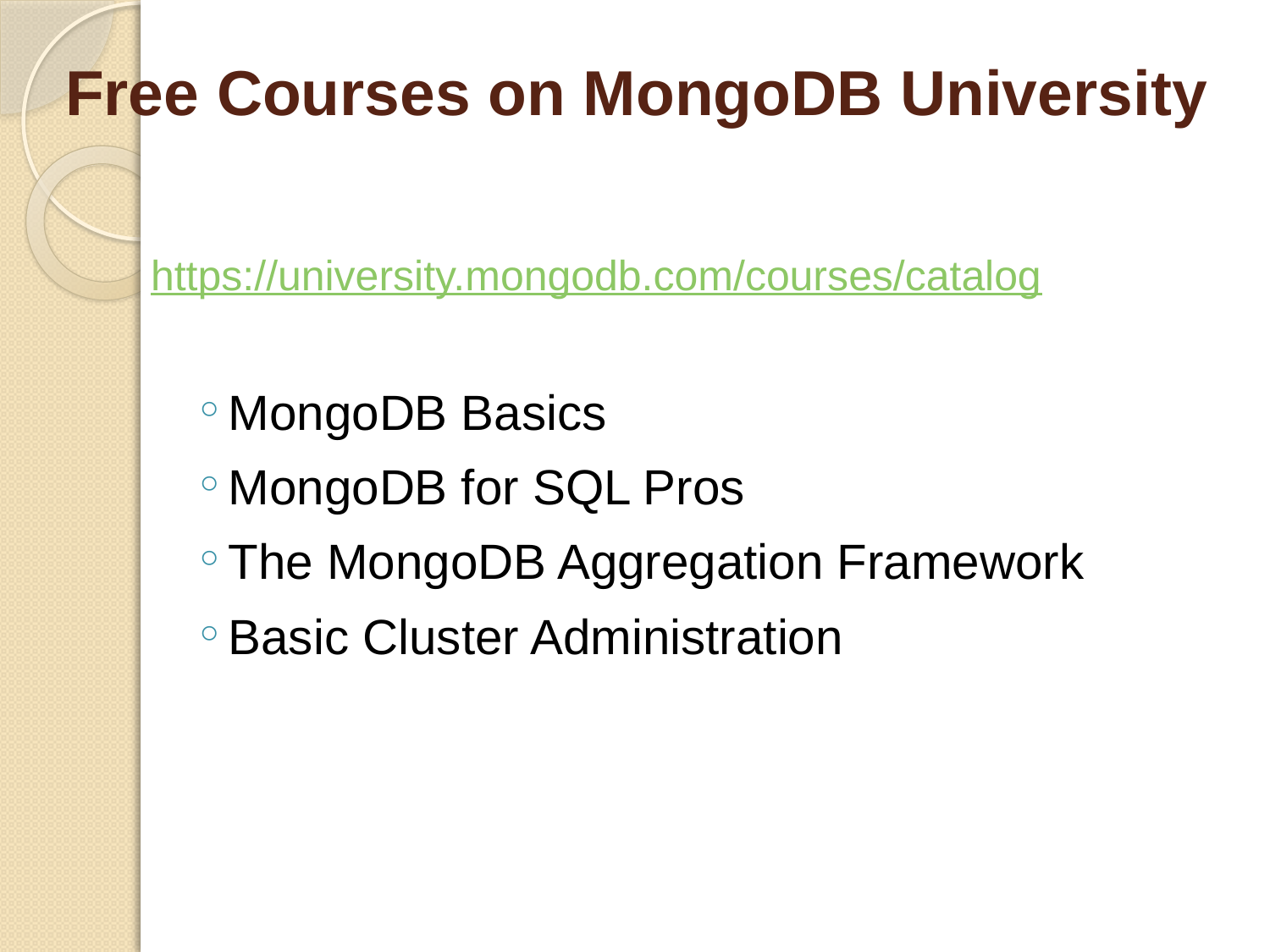

# Free Courses on MongoDB University

https://university.mongodb.com/courses/catalog

MongoDB Basics
MongoDB for SQL Pros
The MongoDB Aggregation Framework
Basic Cluster Administration